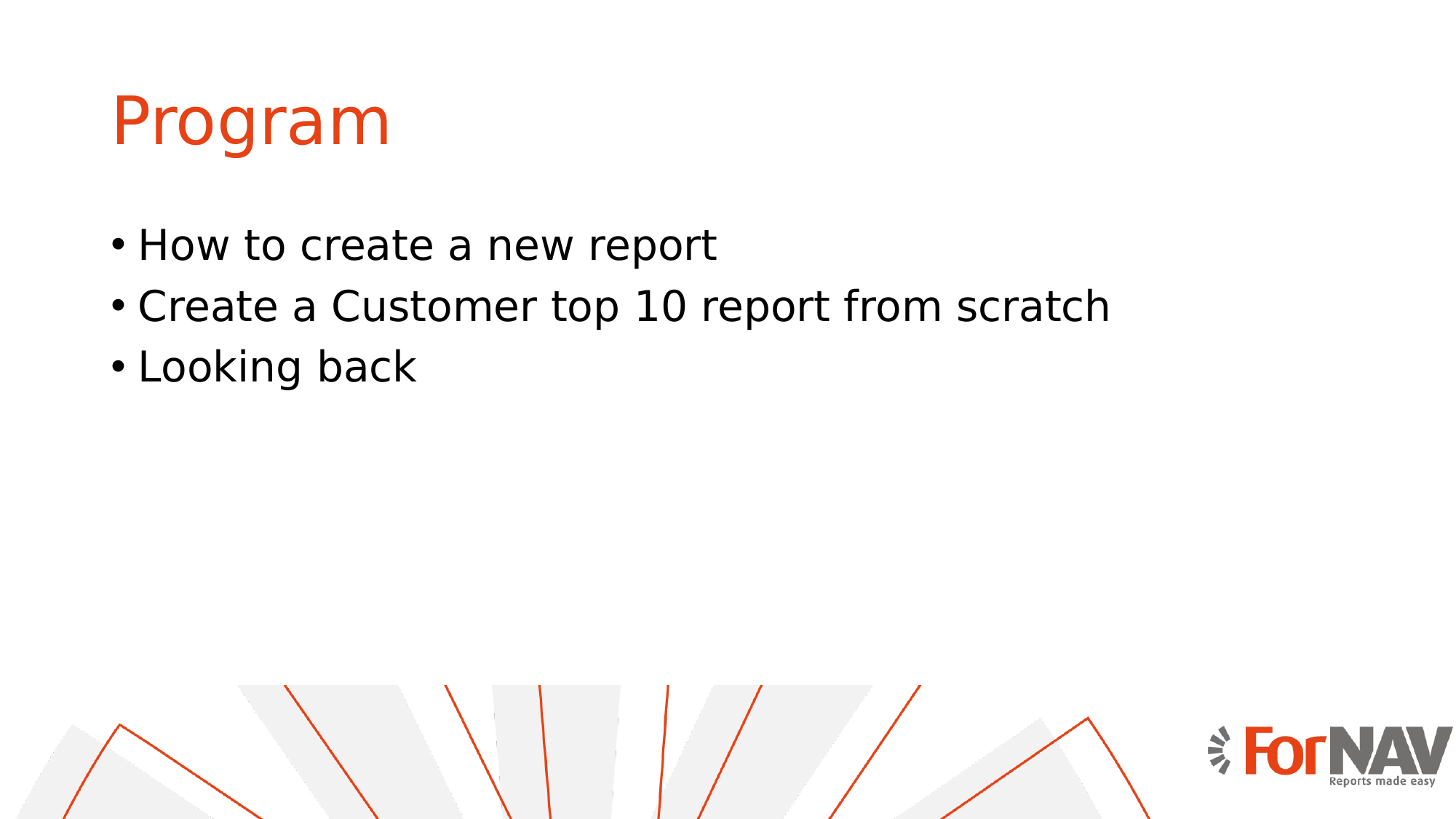

# Program
How to create a new report
Create a Customer top 10 report from scratch
Looking back